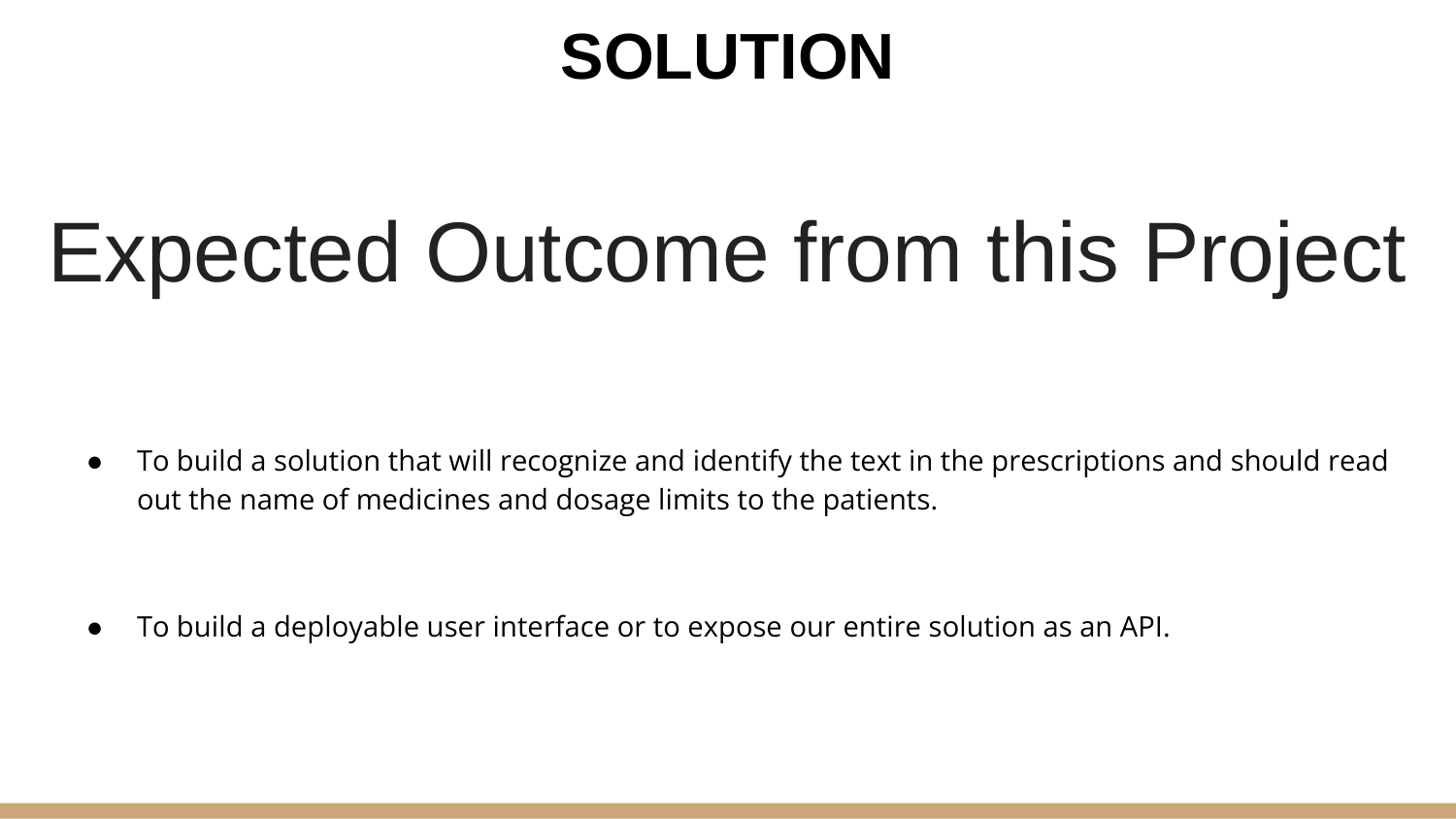

SOLUTION
# Expected Outcome from this Project

To build a solution that will recognize and identify the text in the prescriptions and should read out the name of medicines and dosage limits to the patients.

To build a deployable user interface or to expose our entire solution as an API.